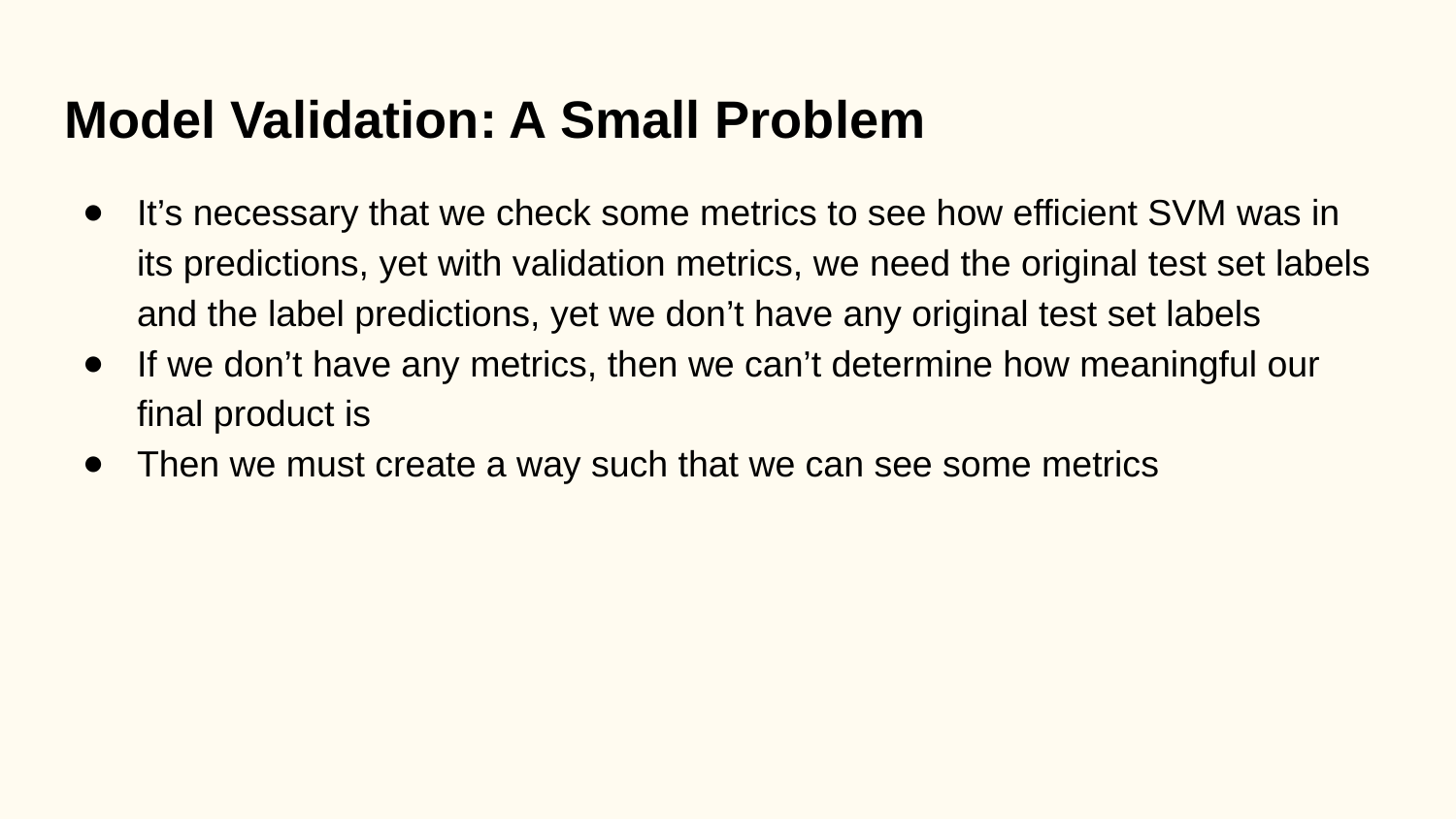

# Model Validation: A Small Problem
It’s necessary that we check some metrics to see how efficient SVM was in its predictions, yet with validation metrics, we need the original test set labels and the label predictions, yet we don’t have any original test set labels
If we don’t have any metrics, then we can’t determine how meaningful our final product is
Then we must create a way such that we can see some metrics